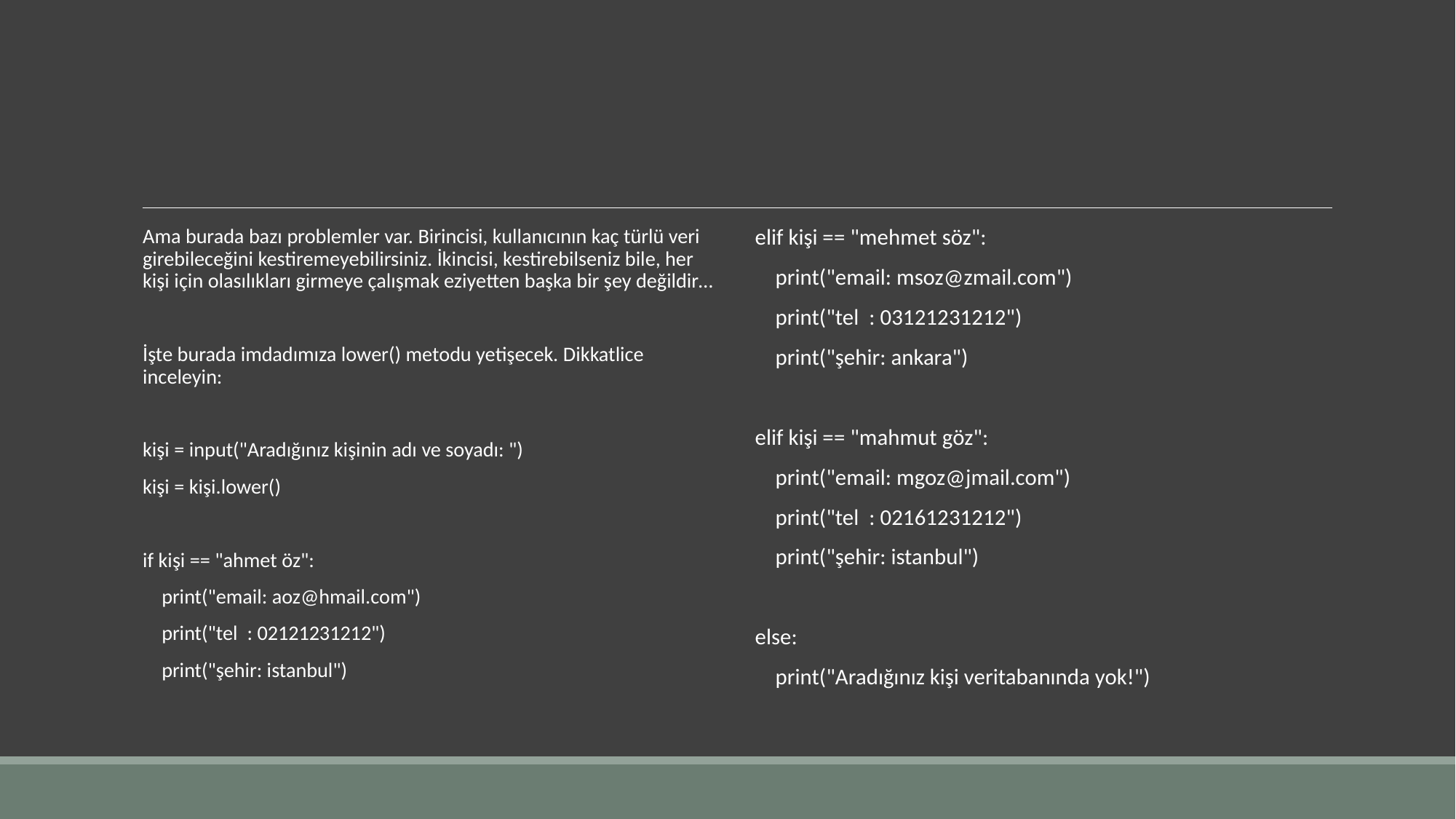

#
Ama burada bazı problemler var. Birincisi, kullanıcının kaç türlü veri girebileceğini kestiremeyebilirsiniz. İkincisi, kestirebilseniz bile, her kişi için olasılıkları girmeye çalışmak eziyetten başka bir şey değildir…

İşte burada imdadımıza lower() metodu yetişecek. Dikkatlice inceleyin:

kişi = input("Aradığınız kişinin adı ve soyadı: ")
kişi = kişi.lower()

if kişi == "ahmet öz":
    print("email: aoz@hmail.com")
    print("tel  : 02121231212")
    print("şehir: istanbul")

elif kişi == "mehmet söz":
    print("email: msoz@zmail.com")
    print("tel  : 03121231212")
    print("şehir: ankara")

elif kişi == "mahmut göz":
    print("email: mgoz@jmail.com")
    print("tel  : 02161231212")
    print("şehir: istanbul")

else:
    print("Aradığınız kişi veritabanında yok!")